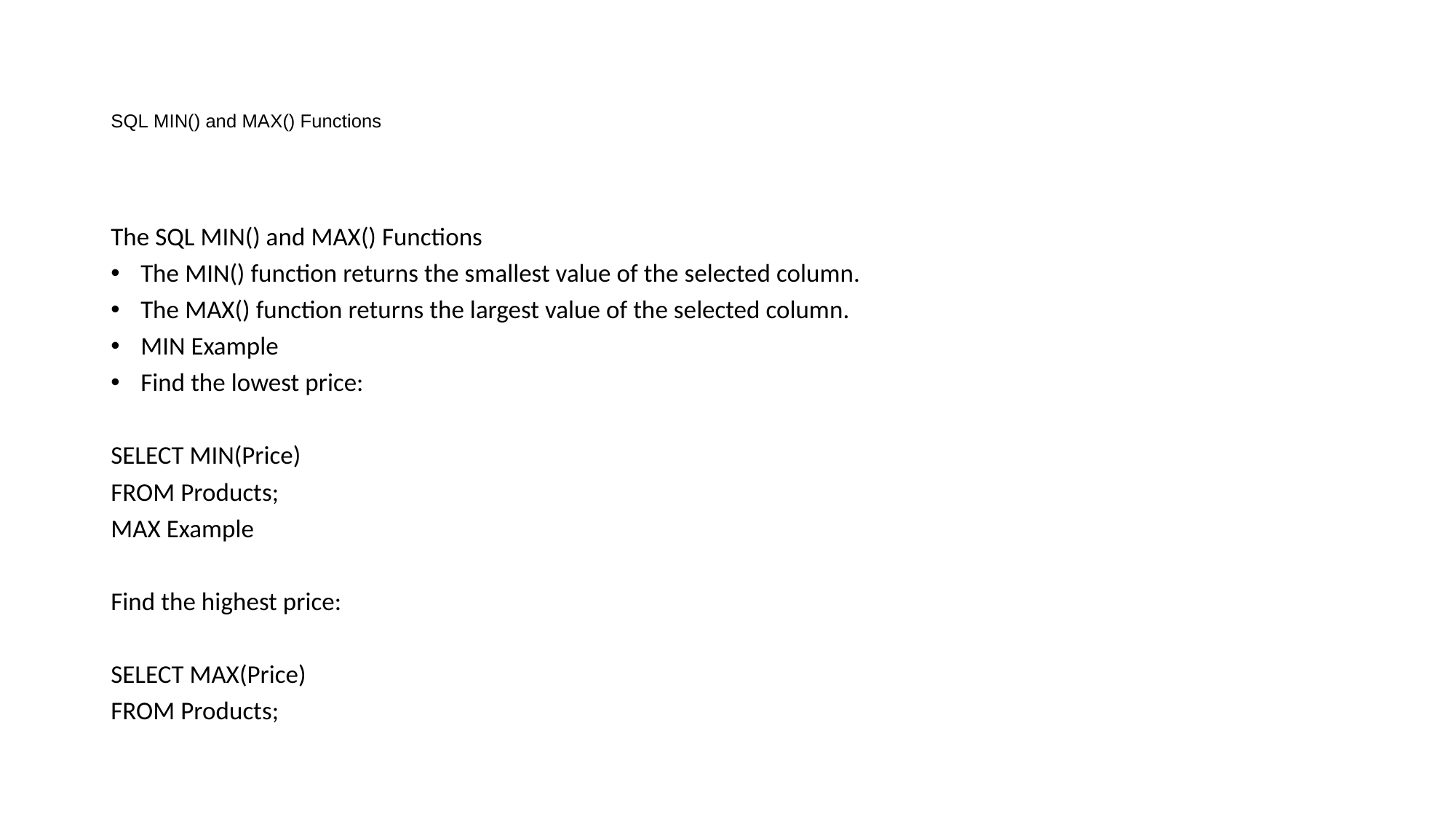

# SQL MIN() and MAX() Functions
The SQL MIN() and MAX() Functions
The MIN() function returns the smallest value of the selected column.
The MAX() function returns the largest value of the selected column.
MIN Example
Find the lowest price:

SELECT MIN(Price)
FROM Products;
MAX Example

Find the highest price:

SELECT MAX(Price)
FROM Products;